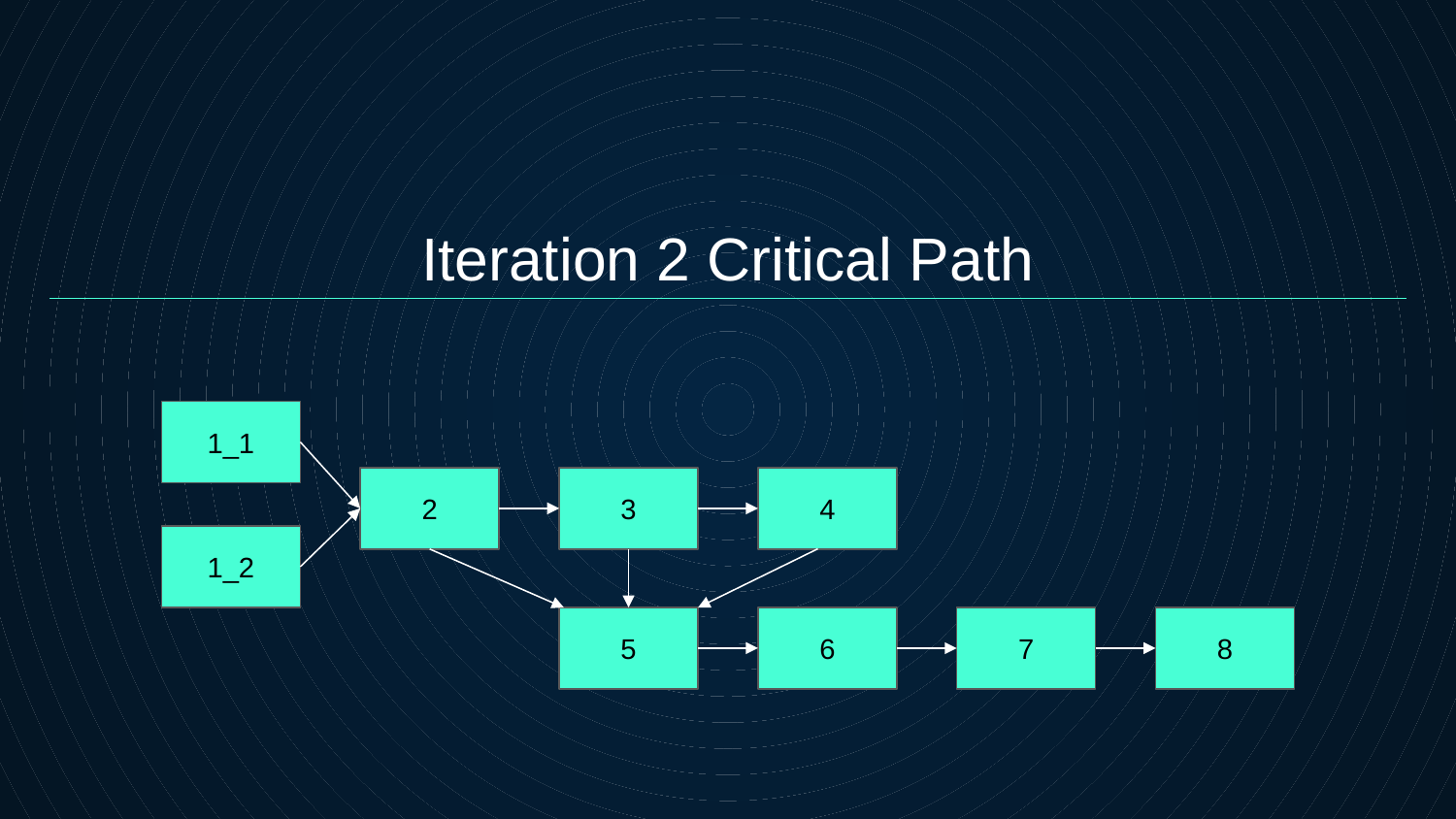

# Iteration 2 Critical Path
1_1
2
3
4
1_2
5
6
7
8